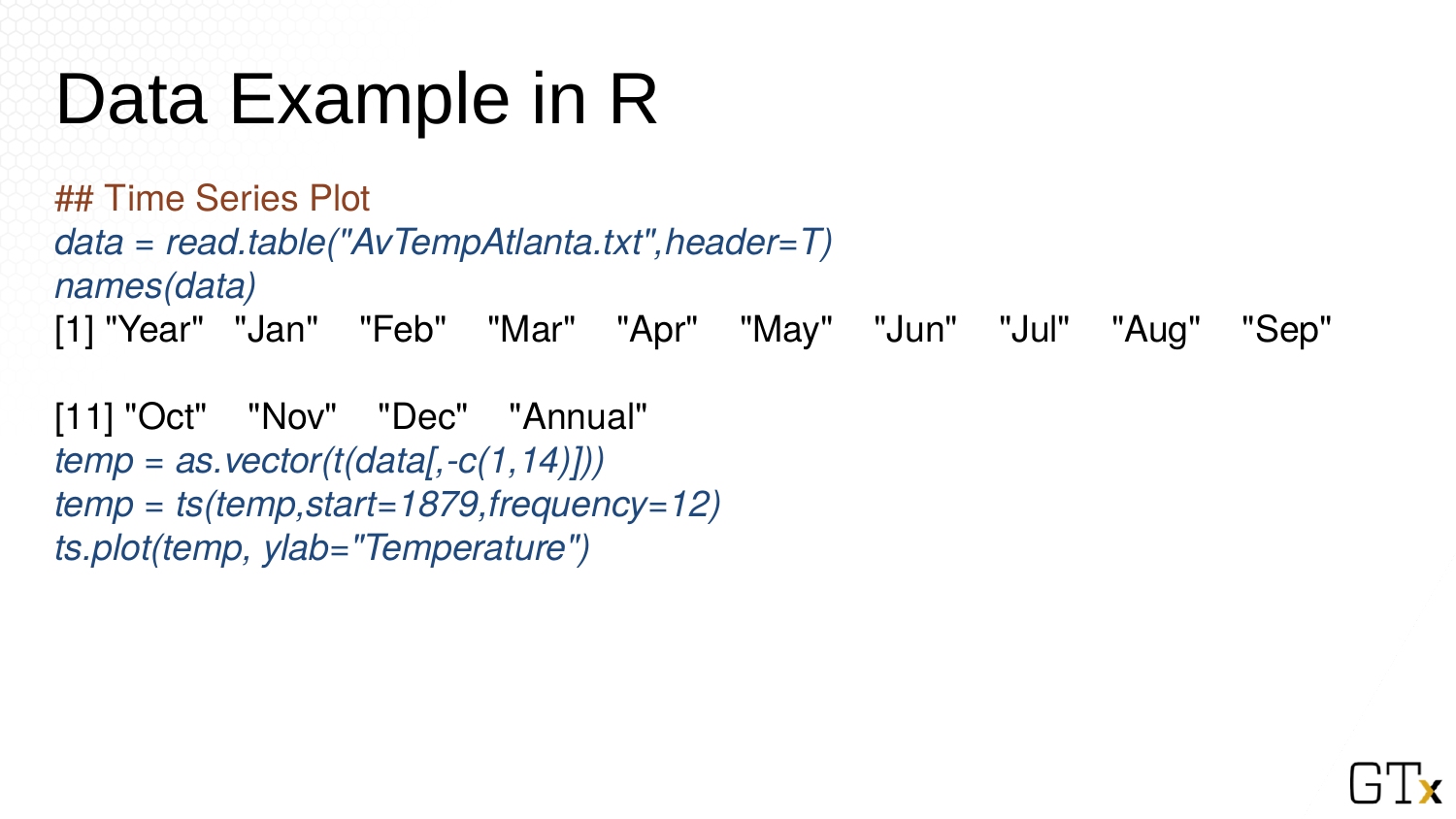

# Data Example in R
## Time Series Plot
data = read.table("AvTempAtlanta.txt",header=T)
names(data)
[1] "Year"   "Jan"    "Feb"    "Mar"    "Apr"    "May"    "Jun"    "Jul"    "Aug"    "Sep"
[11] "Oct"    "Nov"    "Dec"    "Annual"
temp = as.vector(t(data[,-c(1,14)]))
temp = ts(temp,start=1879,frequency=12)
ts.plot(temp, ylab="Temperature")